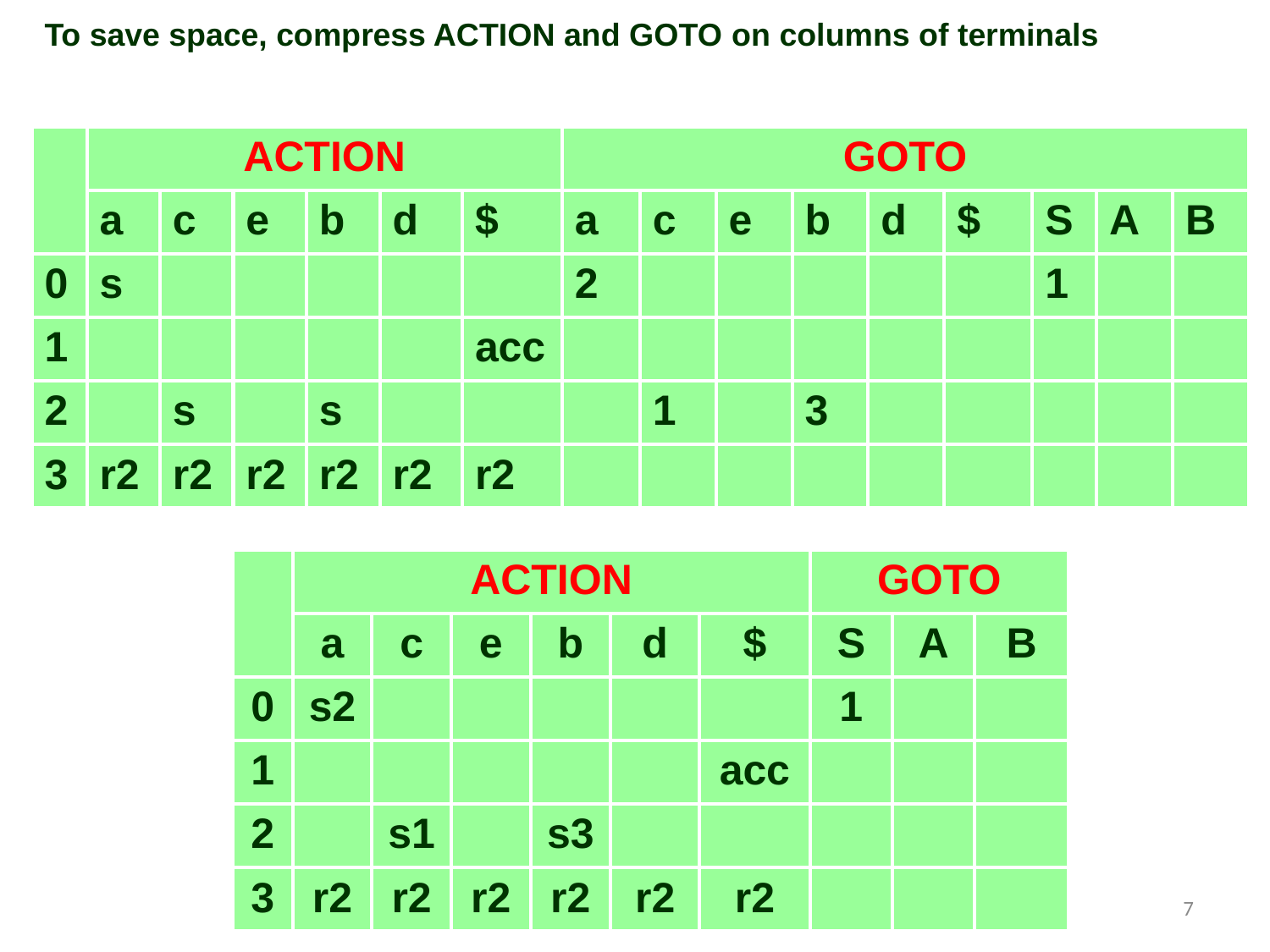

To save space, compress ACTION and GOTO on columns of terminals
|  | ACTION |  |  |  |  |  | GOTO |  |  |  |  |  |  |  |  |
| --- | --- | --- | --- | --- | --- | --- | --- | --- | --- | --- | --- | --- | --- | --- | --- |
|  | a | c | e | b | d | $ | a | c | e | b | d | $ | S | A | B |
| 0 | s |  |  |  |  |  | 2 |  |  |  |  |  | 1 |  |  |
| 1 |  |  |  |  |  | acc |  |  |  |  |  |  |  |  |  |
| 2 |  | s |  | s |  |  |  | 1 |  | 3 |  |  |  |  |  |
| 3 | r2 | r2 | r2 | r2 | r2 | r2 |  |  |  |  |  |  |  |  |  |
|  | ACTION |  |  |  |  |  | GOTO |  |  |
| --- | --- | --- | --- | --- | --- | --- | --- | --- | --- |
|  | a | c | e | b | d | $ | S | A | B |
| 0 | s2 |  |  |  |  |  | 1 |  |  |
| 1 |  |  |  |  |  | acc |  |  |  |
| 2 |  | s1 |  | s3 |  |  |  |  |  |
| 3 | r2 | r2 | r2 | r2 | r2 | r2 |  |  |  |
7